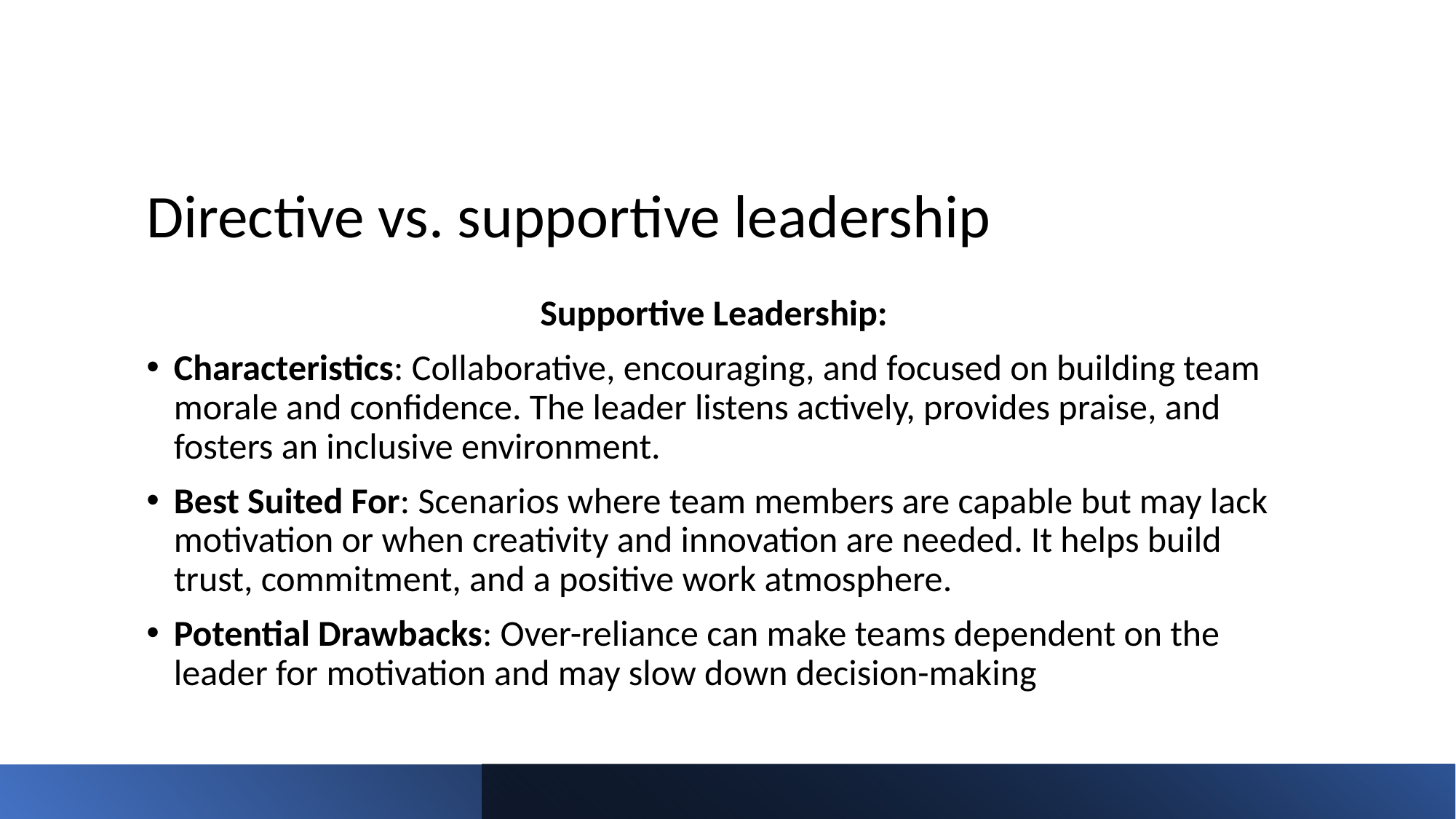

# Directive vs. supportive leadership
Supportive Leadership:
Characteristics: Collaborative, encouraging, and focused on building team morale and confidence. The leader listens actively, provides praise, and fosters an inclusive environment.
Best Suited For: Scenarios where team members are capable but may lack motivation or when creativity and innovation are needed. It helps build trust, commitment, and a positive work atmosphere.
Potential Drawbacks: Over-reliance can make teams dependent on the leader for motivation and may slow down decision-making